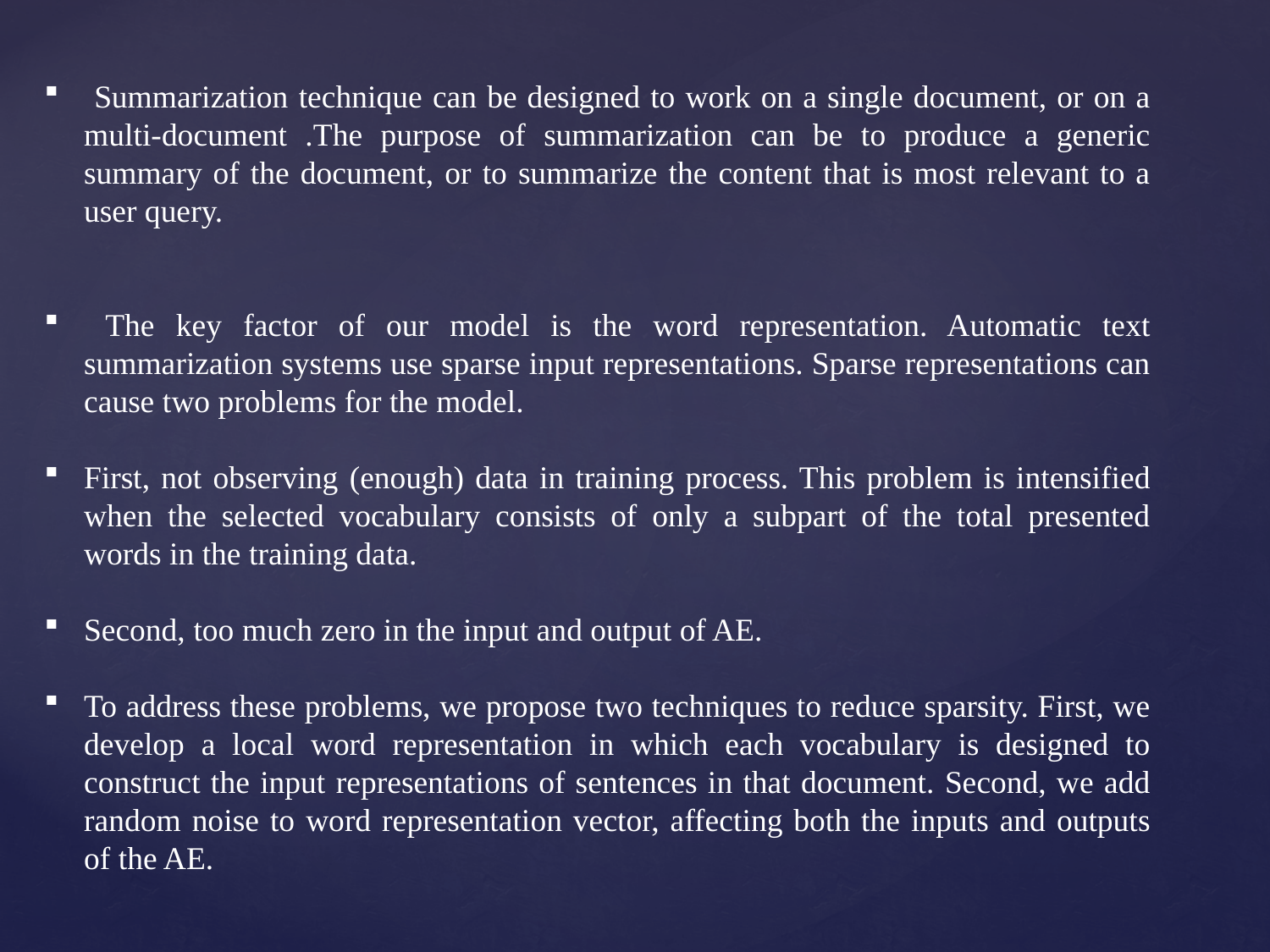

Summarization technique can be designed to work on a single document, or on a multi-document .The purpose of summarization can be to produce a generic summary of the document, or to summarize the content that is most relevant to a user query.

 The key factor of our model is the word representation. Automatic text summarization systems use sparse input representations. Sparse representations can cause two problems for the model.

First, not observing (enough) data in training process. This problem is intensified when the selected vocabulary consists of only a subpart of the total presented words in the training data.

Second, too much zero in the input and output of AE.

To address these problems, we propose two techniques to reduce sparsity. First, we develop a local word representation in which each vocabulary is designed to construct the input representations of sentences in that document. Second, we add random noise to word representation vector, affecting both the inputs and outputs of the AE.